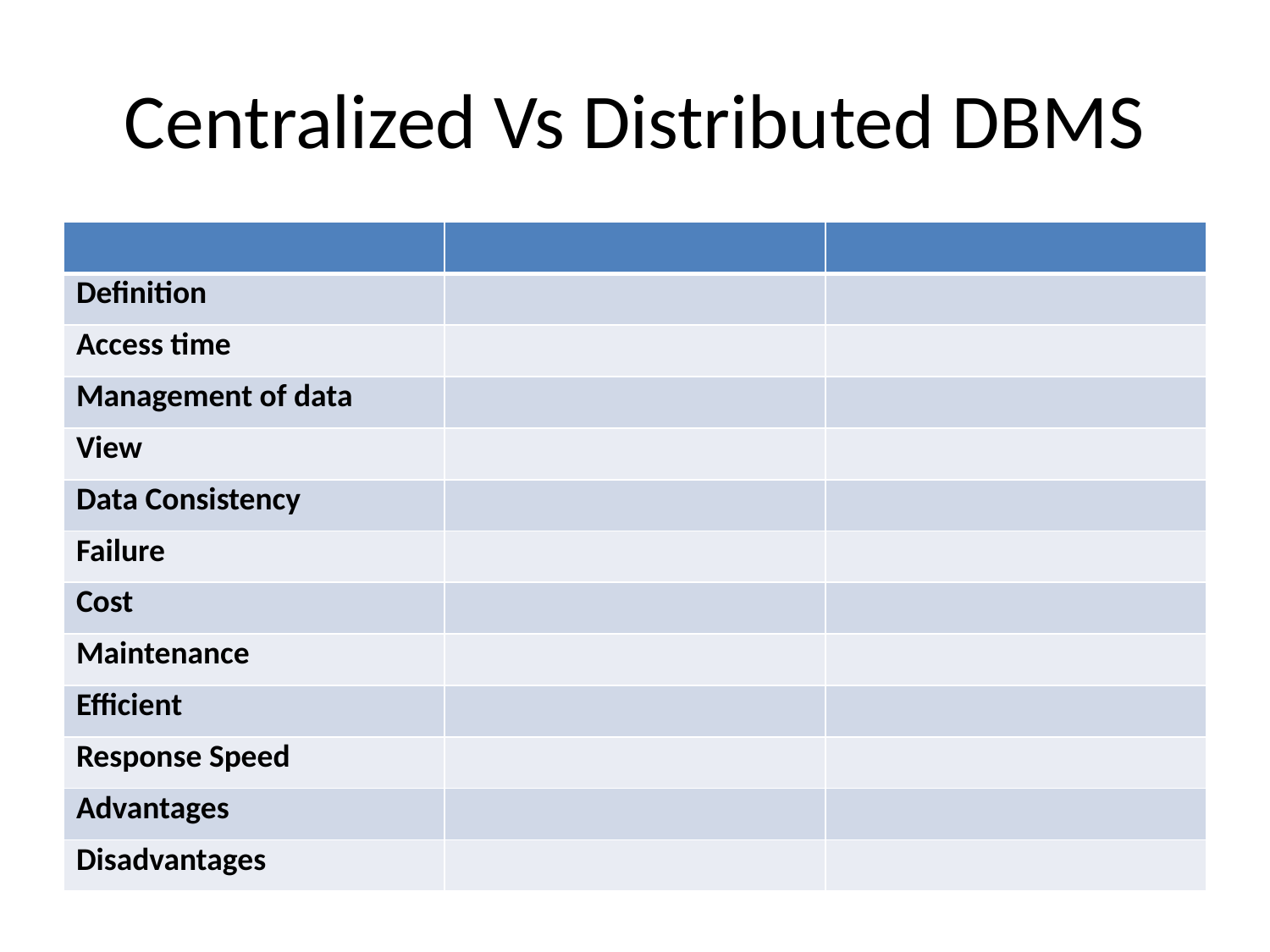

# Centralized Vs Distributed DBMS
|  |  |  |
| --- | --- | --- |
| Definition |  |  |
| Access time |  |  |
| Management of data |  |  |
| View |  |  |
| Data Consistency |  |  |
| Failure |  |  |
| Cost |  |  |
| Maintenance |  |  |
| Efficient |  |  |
| Response Speed |  |  |
| Advantages |  |  |
| Disadvantages |  |  |